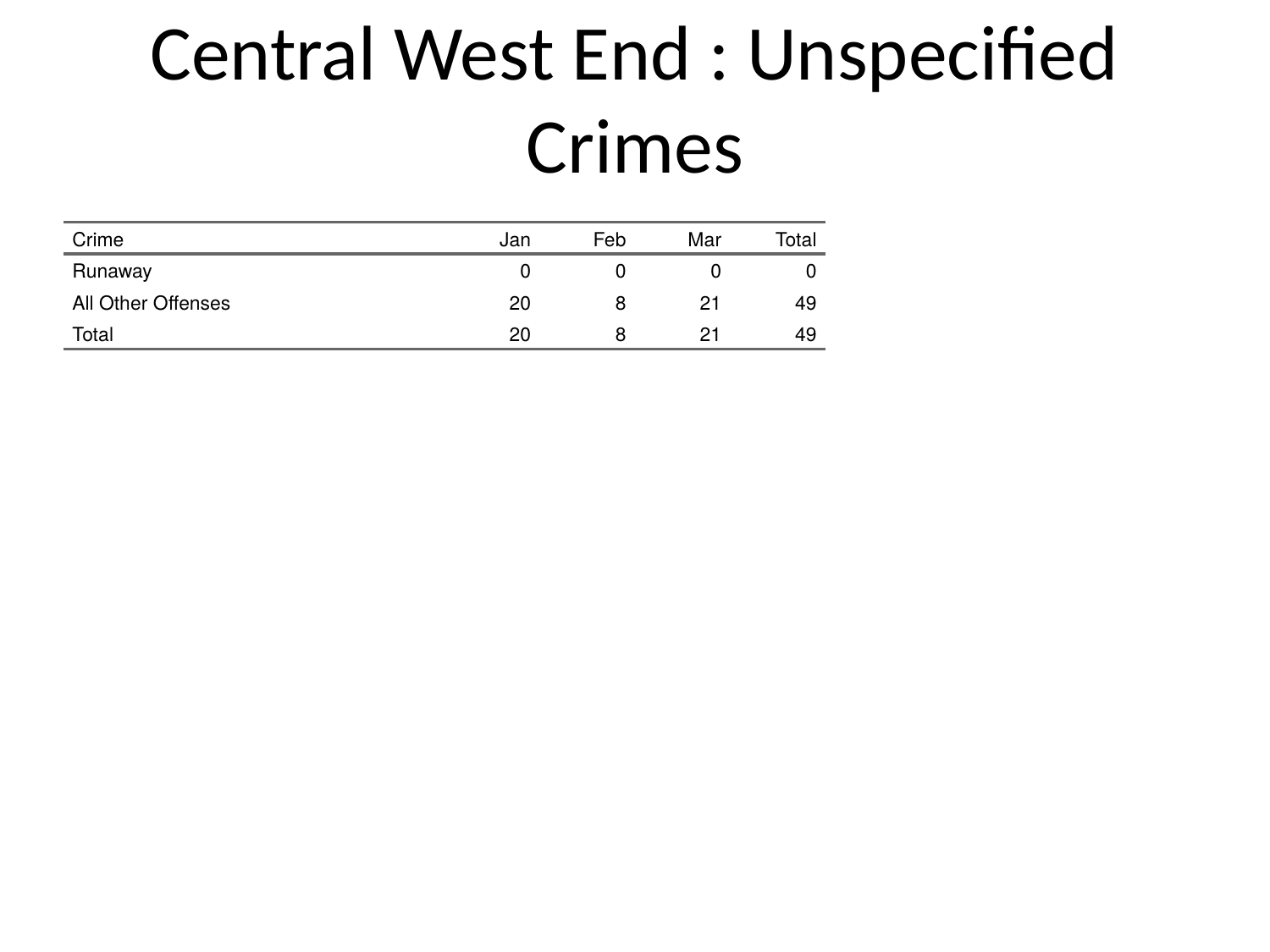

# Central West End : Unspecified Crimes
| Crime | Jan | Feb | Mar | Total |
| --- | --- | --- | --- | --- |
| Runaway | 0 | 0 | 0 | 0 |
| All Other Offenses | 20 | 8 | 21 | 49 |
| Total | 20 | 8 | 21 | 49 |